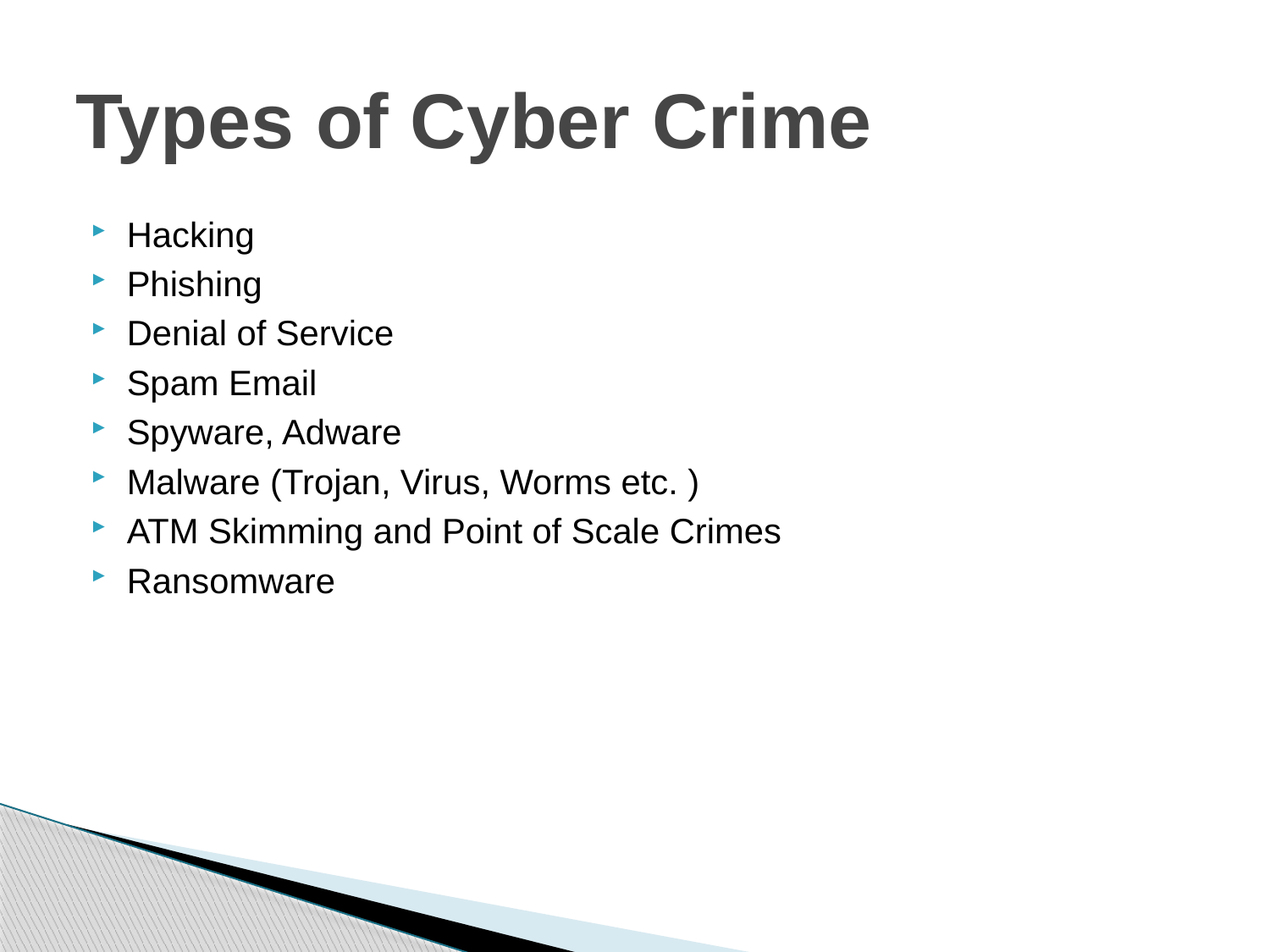

# Types of Cyber Crime
Hacking
Phishing
Denial of Service
Spam Email
Spyware, Adware
Malware (Trojan, Virus, Worms etc. )
ATM Skimming and Point of Scale Crimes
Ransomware